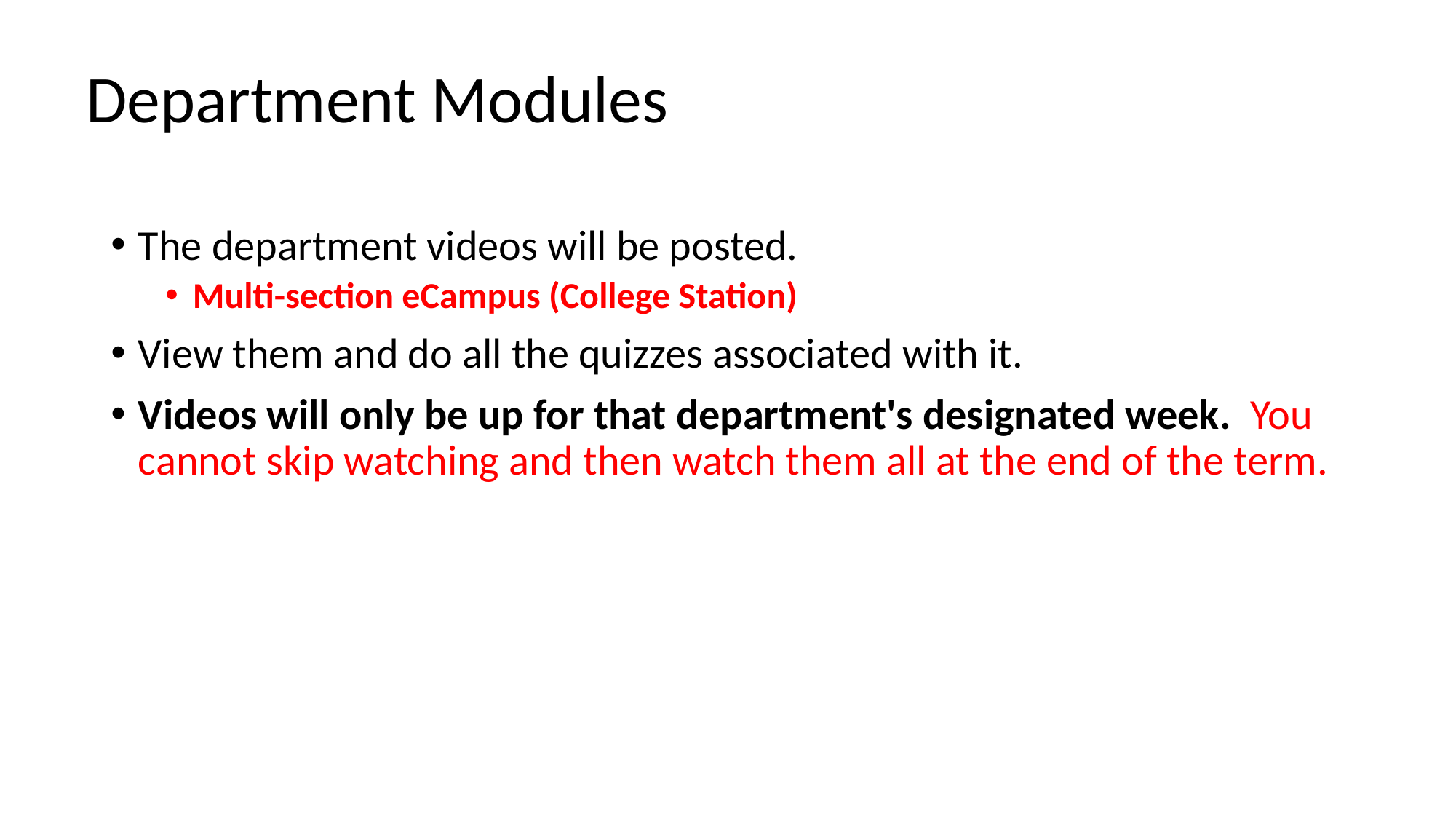

# Department Modules
The department videos will be posted.
Multi-section eCampus (College Station)
View them and do all the quizzes associated with it.
Videos will only be up for that department's designated week.  You cannot skip watching and then watch them all at the end of the term.